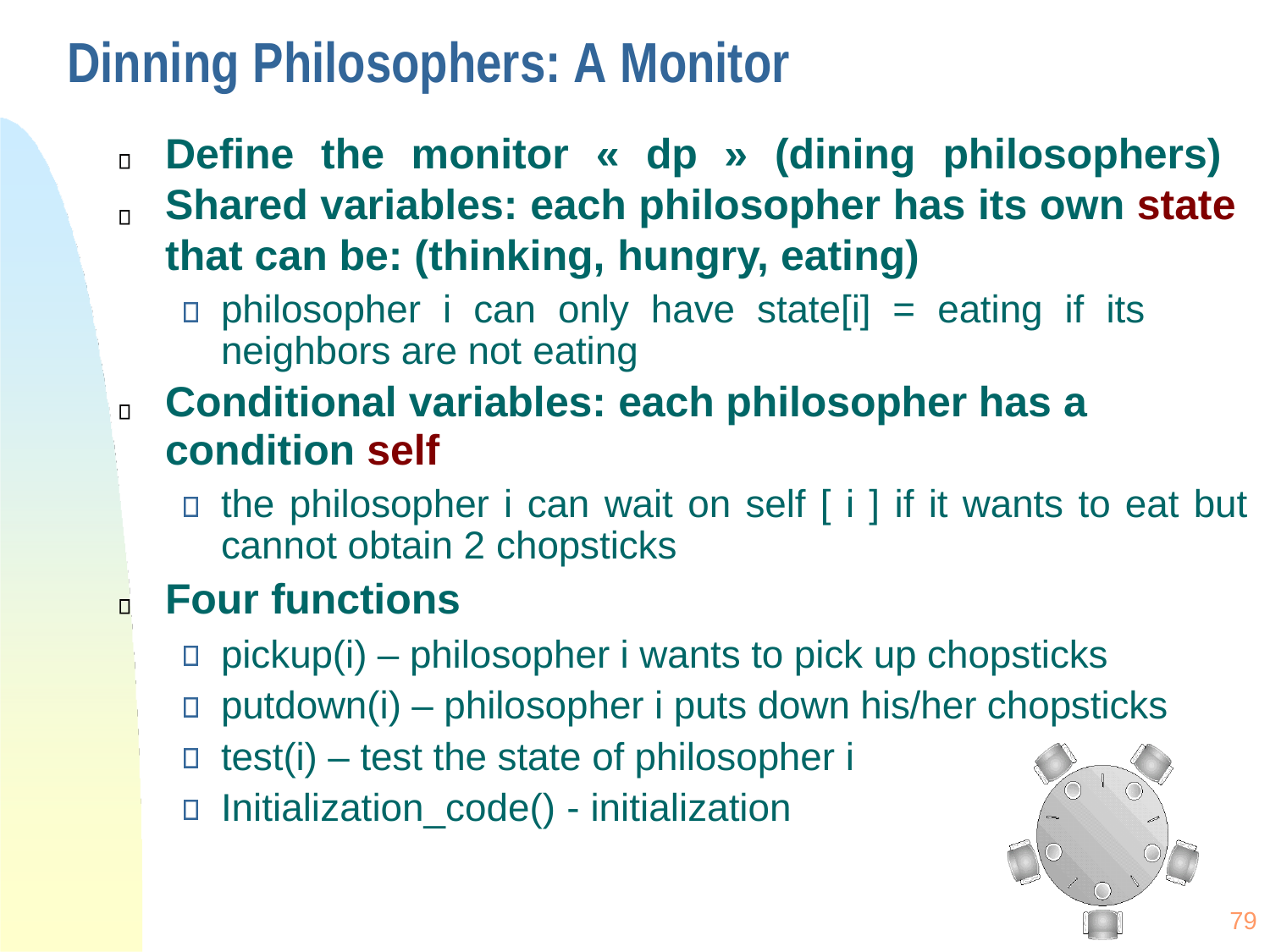

# Dinning Philosophers: A Monitor
Define the monitor « dp » (dining philosophers)  Shared variables: each philosopher has its own state  that can be: (thinking, hungry, eating)
philosopher i can only have state[i] = eating if its  neighbors are not eating
Conditional variables: each philosopher has a
condition self
the philosopher i can wait on self [ i ] if it wants to eat but cannot obtain 2 chopsticks
Four functions
pickup(i) – philosopher i wants to pick up chopsticks  putdown(i) – philosopher i puts down his/her chopsticks  test(i) – test the state of philosopher i  Initialization_code() - initialization

79